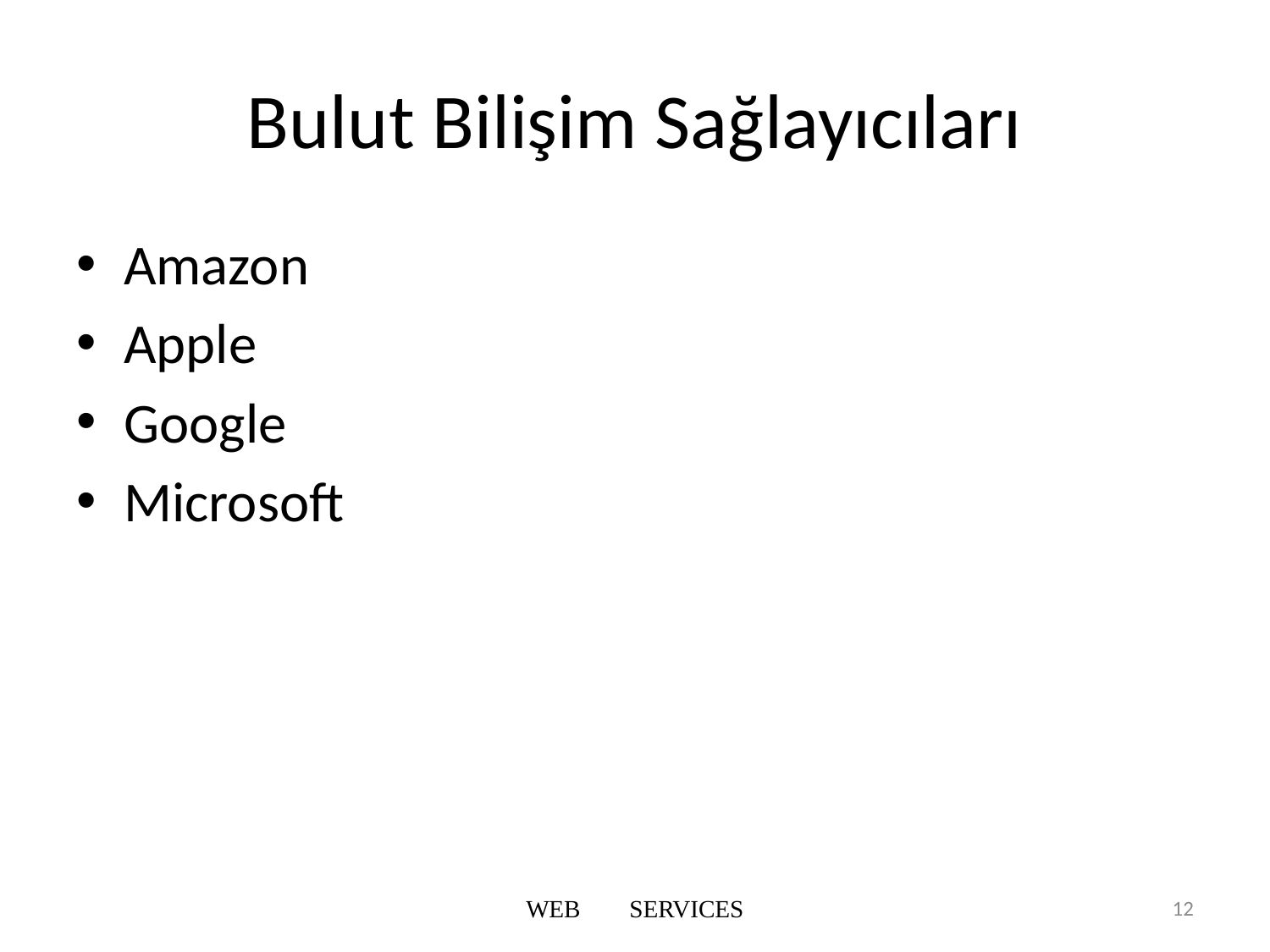

# Bulut Bilişim Sağlayıcıları
Amazon
Apple
Google
Microsoft

WEB        SERVICES
12